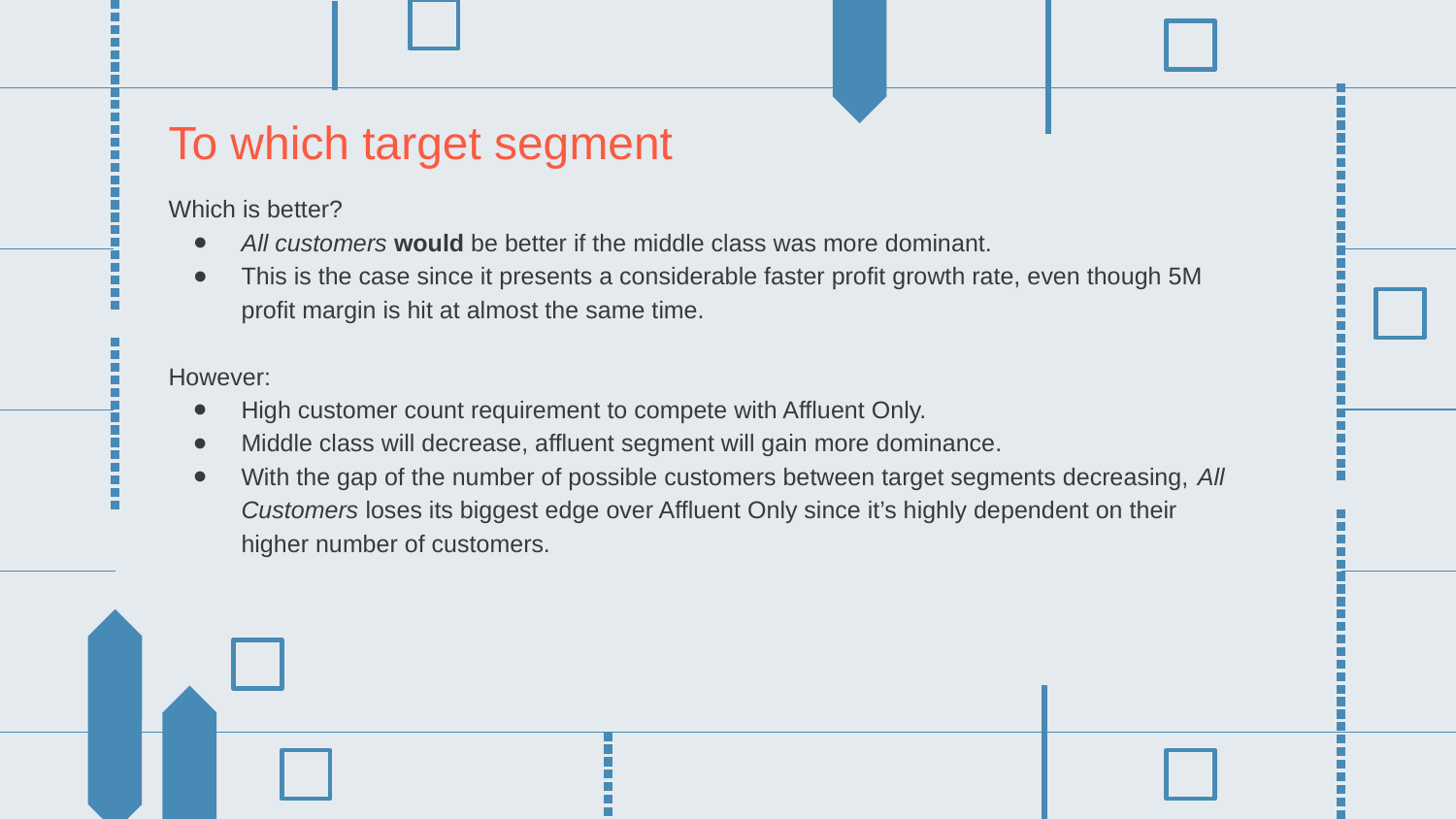

# To which target segment
Which is better?
All customers would be better if the middle class was more dominant.
This is the case since it presents a considerable faster profit growth rate, even though 5M profit margin is hit at almost the same time.

However:
High customer count requirement to compete with Affluent Only.
Middle class will decrease, affluent segment will gain more dominance.
With the gap of the number of possible customers between target segments decreasing, All Customers loses its biggest edge over Affluent Only since it’s highly dependent on their higher number of customers.